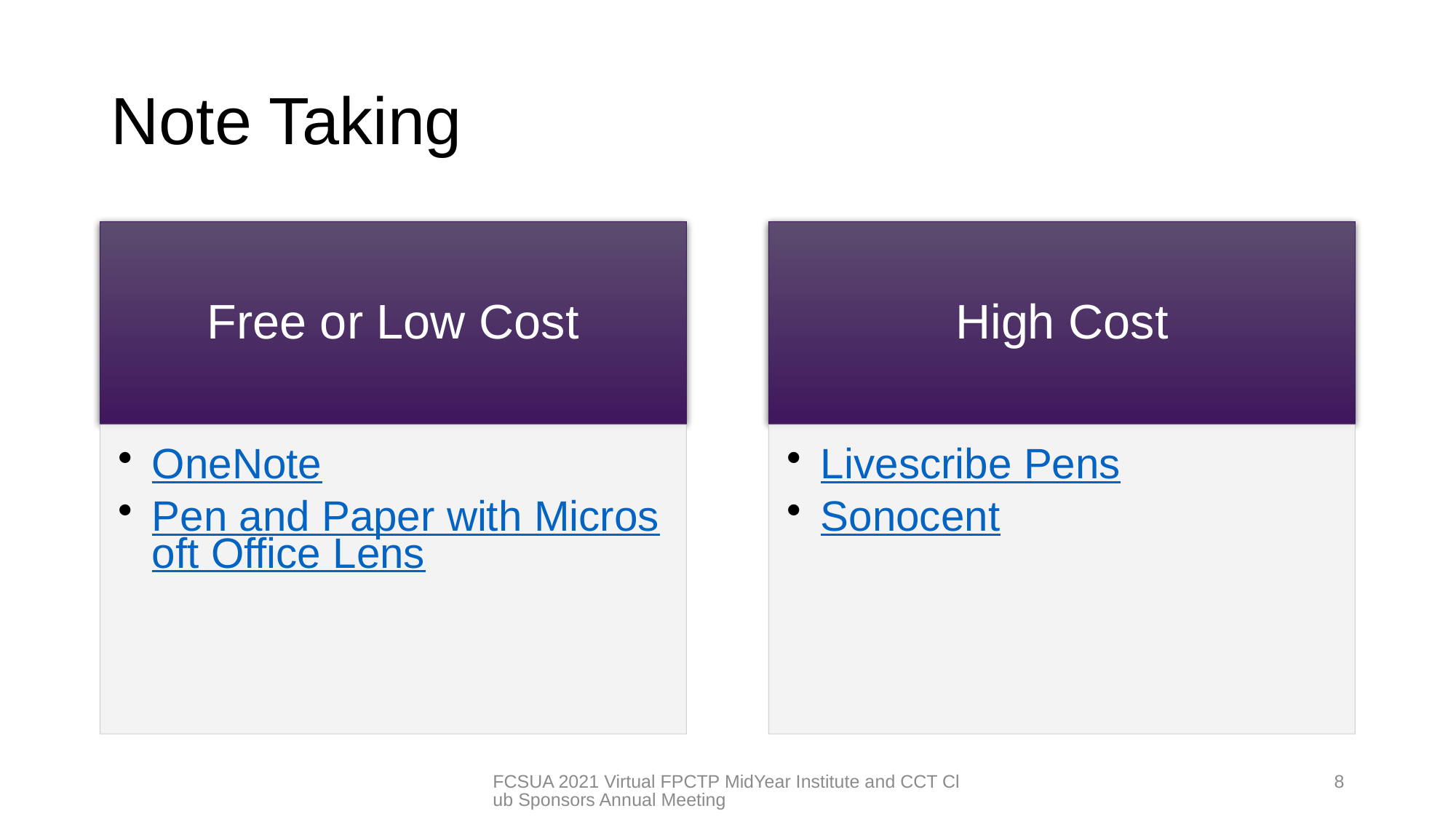

# Note Taking
Free or Low Cost
OneNote
Pen and Paper with Microsoft Office Lens
High Cost
Livescribe Pens
Sonocent
FCSUA 2021 Virtual FPCTP MidYear Institute and CCT Club Sponsors Annual Meeting
8